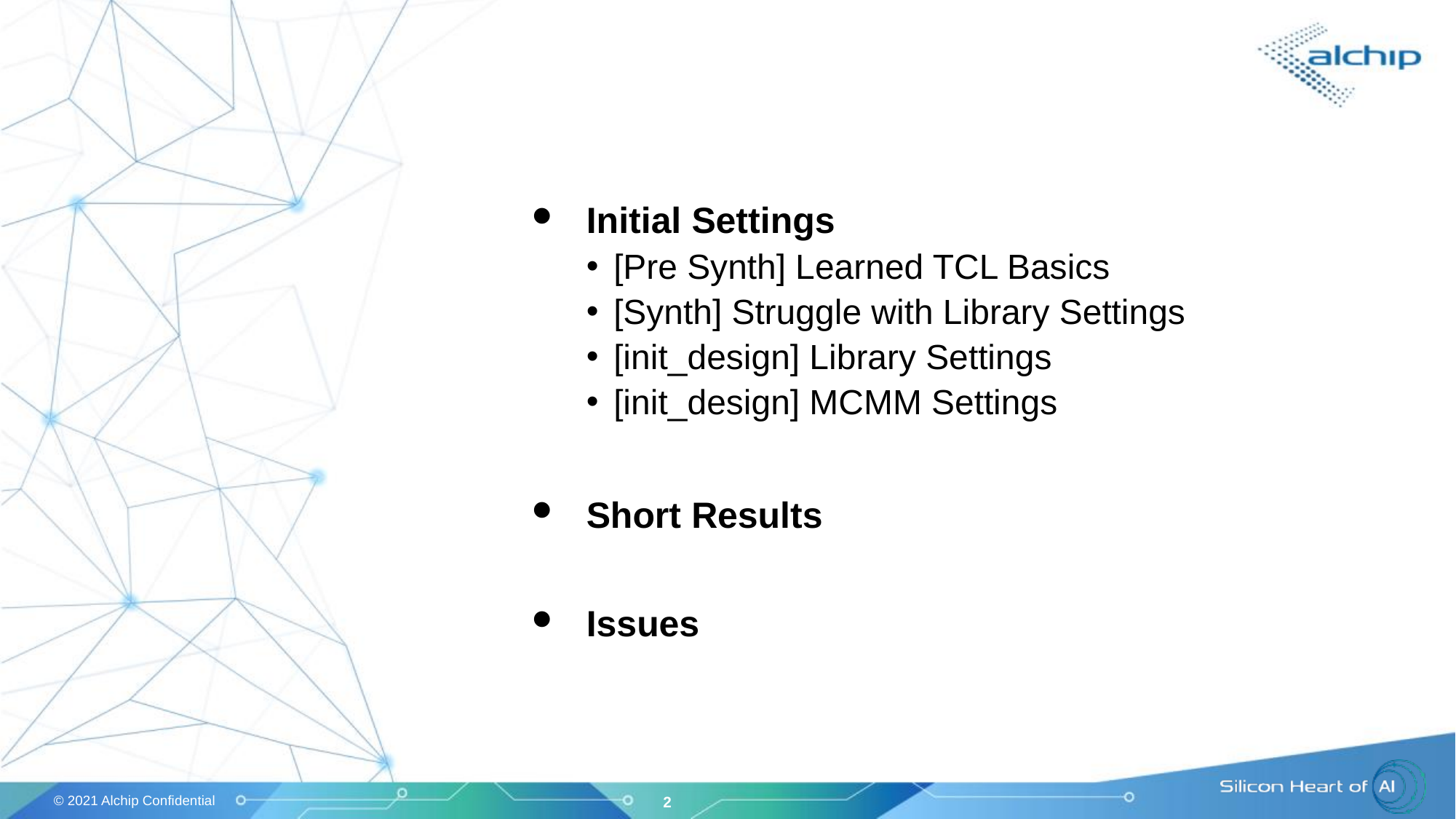

Initial Settings
[Pre Synth] Learned TCL Basics
[Synth] Struggle with Library Settings
[init_design] Library Settings
[init_design] MCMM Settings

Short Results

Issues